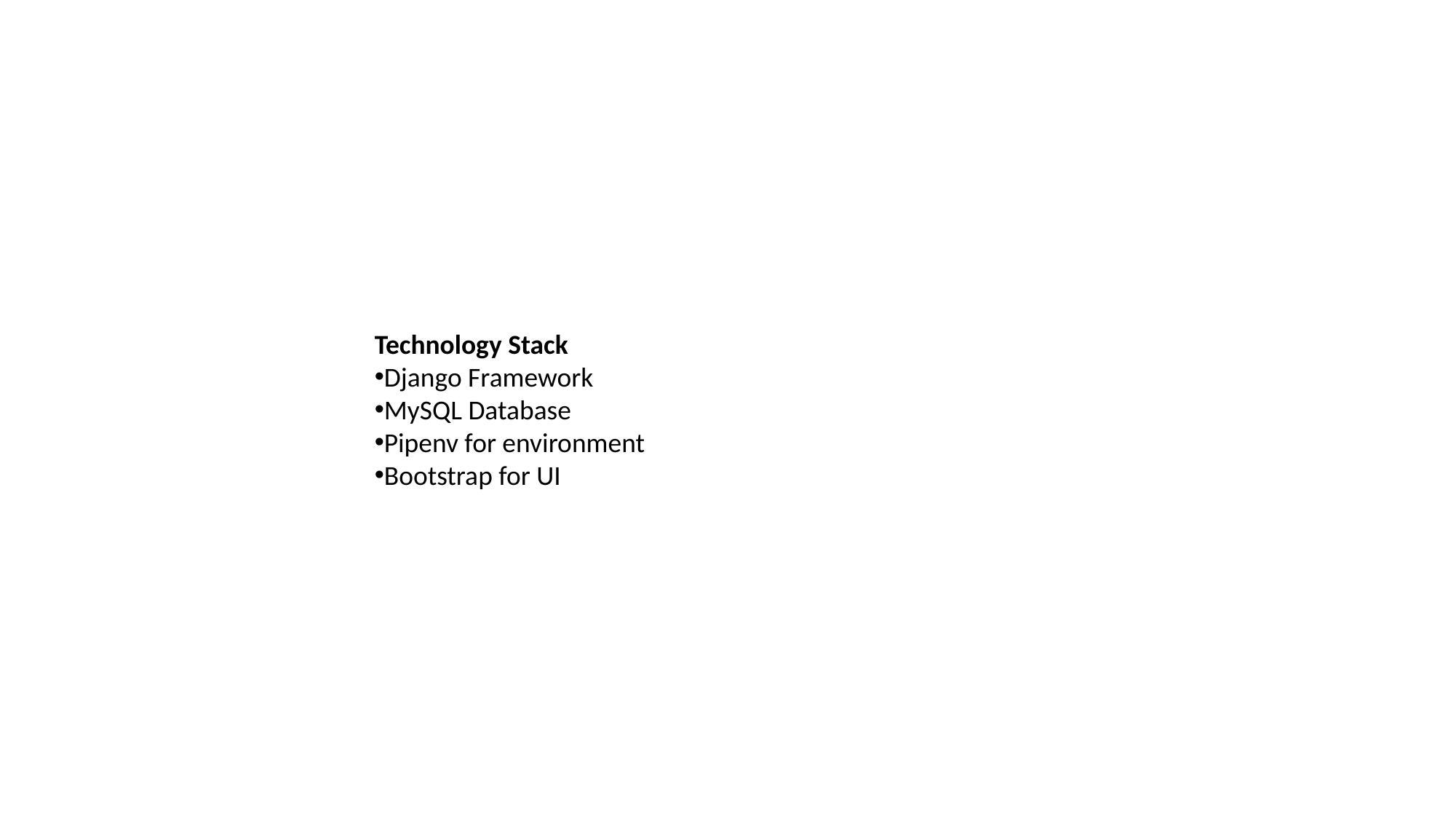

Technology Stack
Django Framework
MySQL Database
Pipenv for environment
Bootstrap for UI